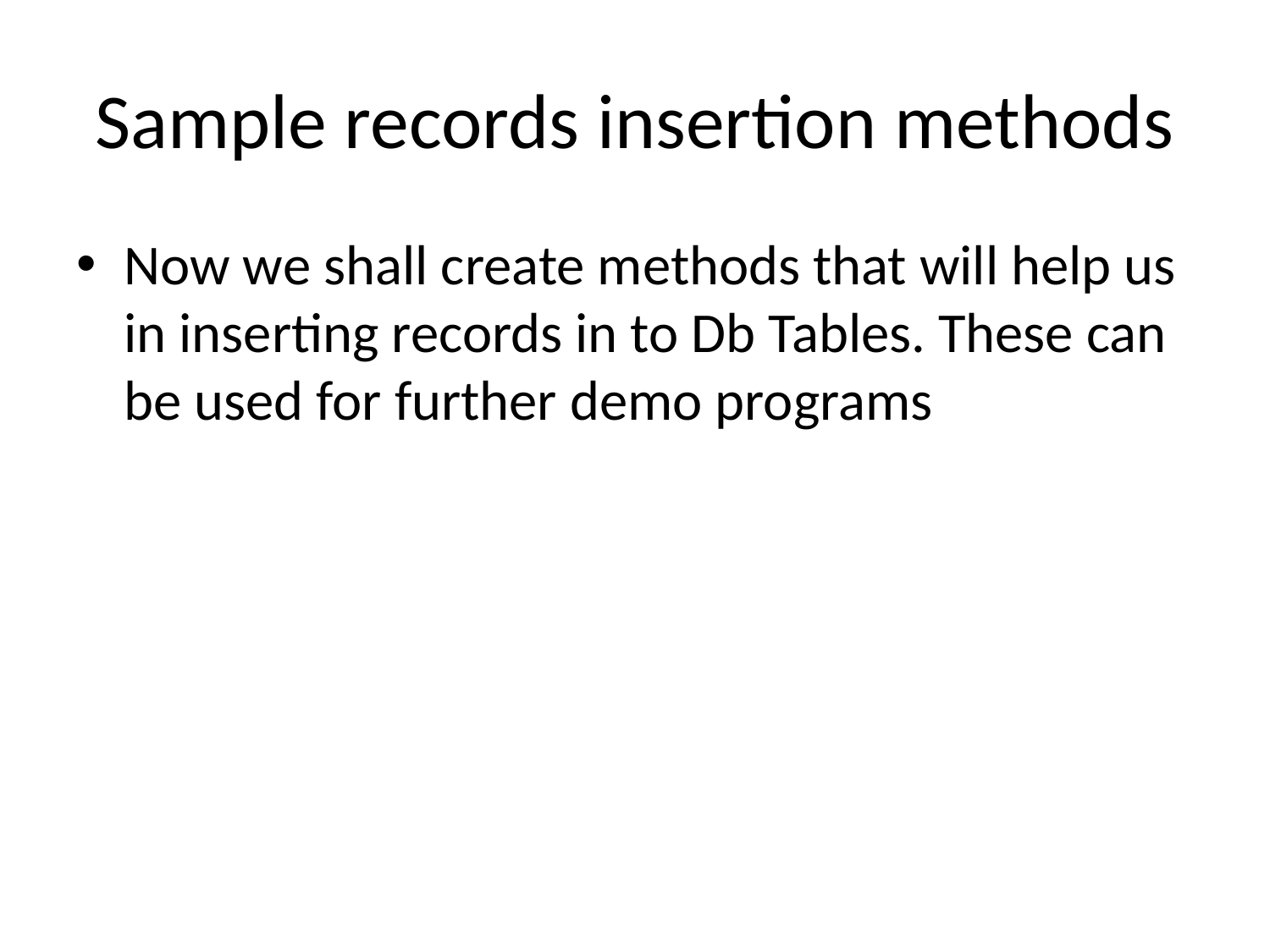

# Sample records insertion methods
Now we shall create methods that will help us in inserting records in to Db Tables. These can be used for further demo programs